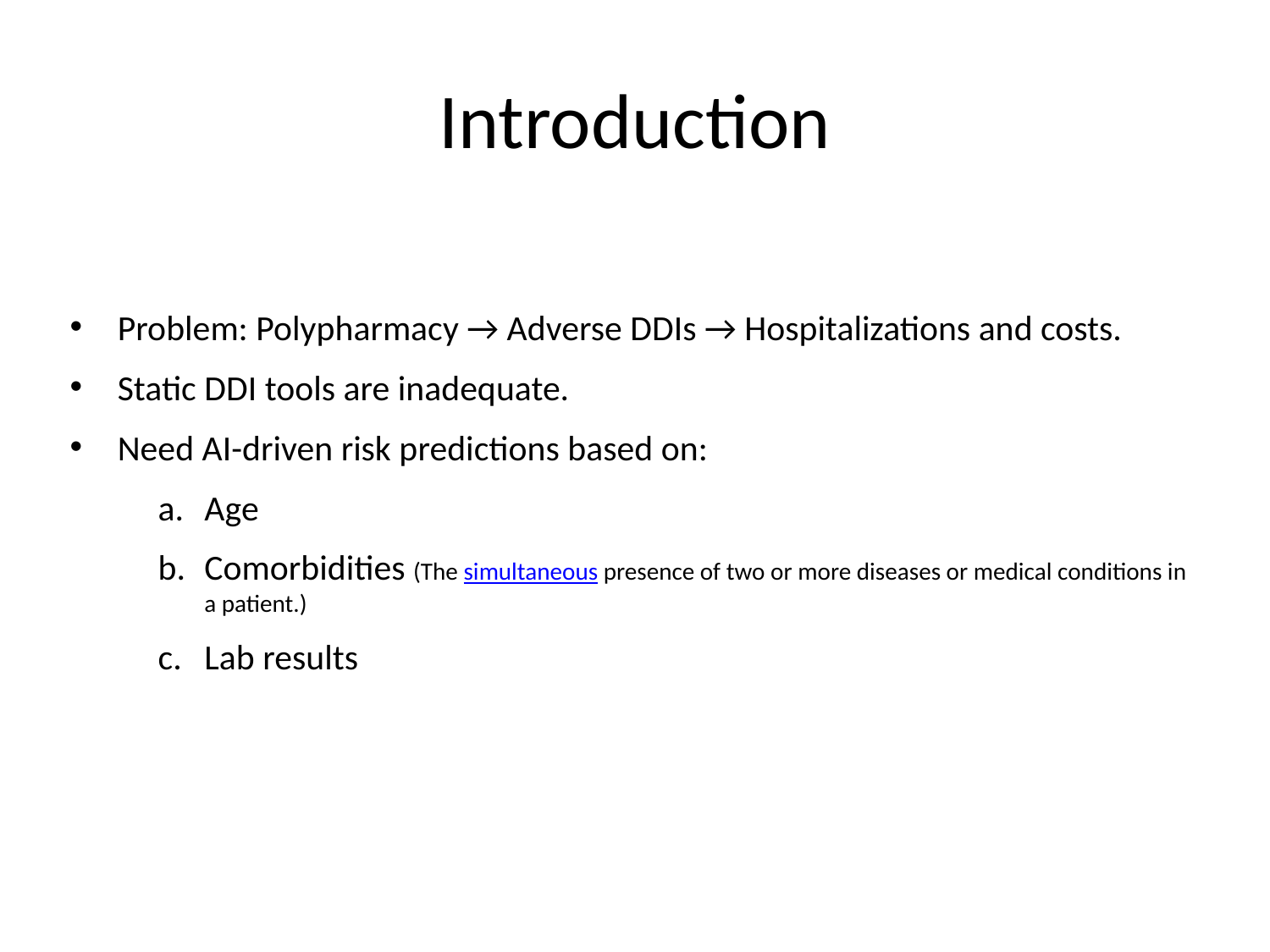

# Introduction

Problem: Polypharmacy → Adverse DDIs → Hospitalizations and costs.
Static DDI tools are inadequate.
Need AI-driven risk predictions based on:
Age
Comorbidities (The simultaneous presence of two or more diseases or medical conditions in a patient.)
Lab results